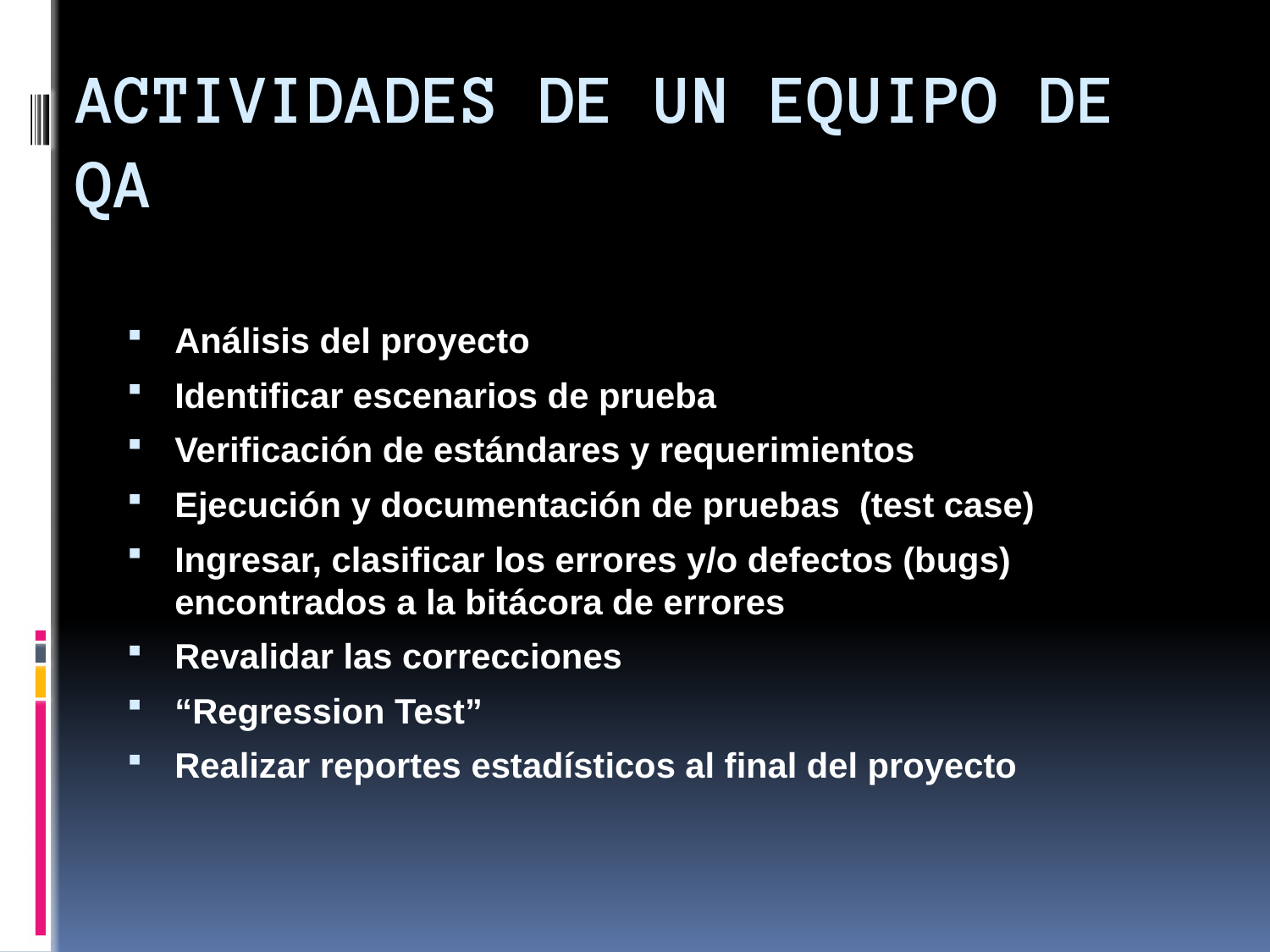

# ACTIVIDADES DE UN EQUIPO DE QA
Análisis del proyecto
Identificar escenarios de prueba
Verificación de estándares y requerimientos
Ejecución y documentación de pruebas  (test case)
Ingresar, clasificar los errores y/o defectos (bugs) encontrados a la bitácora de errores
Revalidar las correcciones
“Regression Test”
Realizar reportes estadísticos al final del proyecto